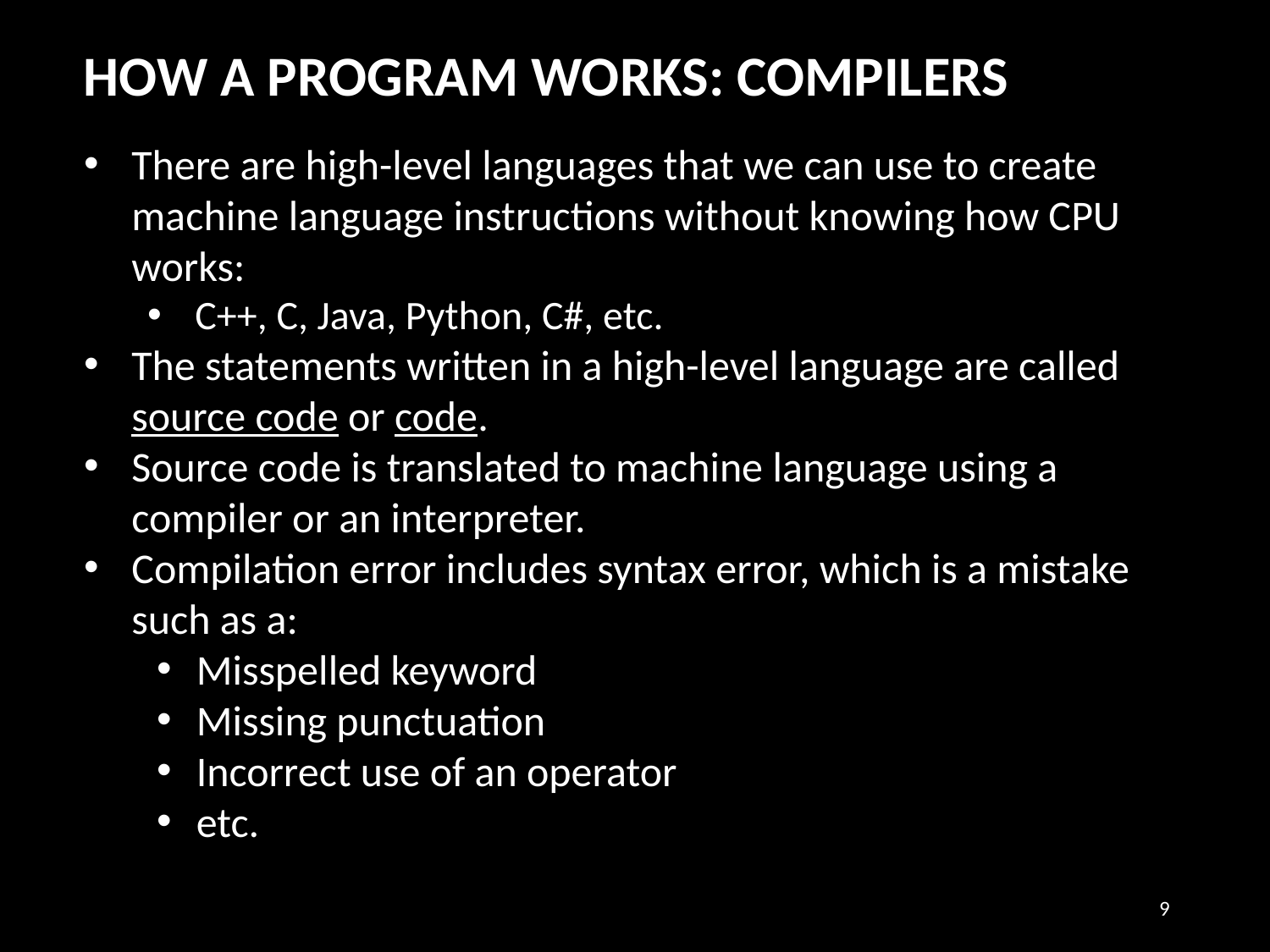

HOW A PROGRAM WORKS: COMPILERS
There are high-level languages that we can use to create machine language instructions without knowing how CPU works:
C++, C, Java, Python, C#, etc.
The statements written in a high-level language are called source code or code.
Source code is translated to machine language using a compiler or an interpreter.
Compilation error includes syntax error, which is a mistake such as a:
 Misspelled keyword
 Missing punctuation
 Incorrect use of an operator
 etc.
9